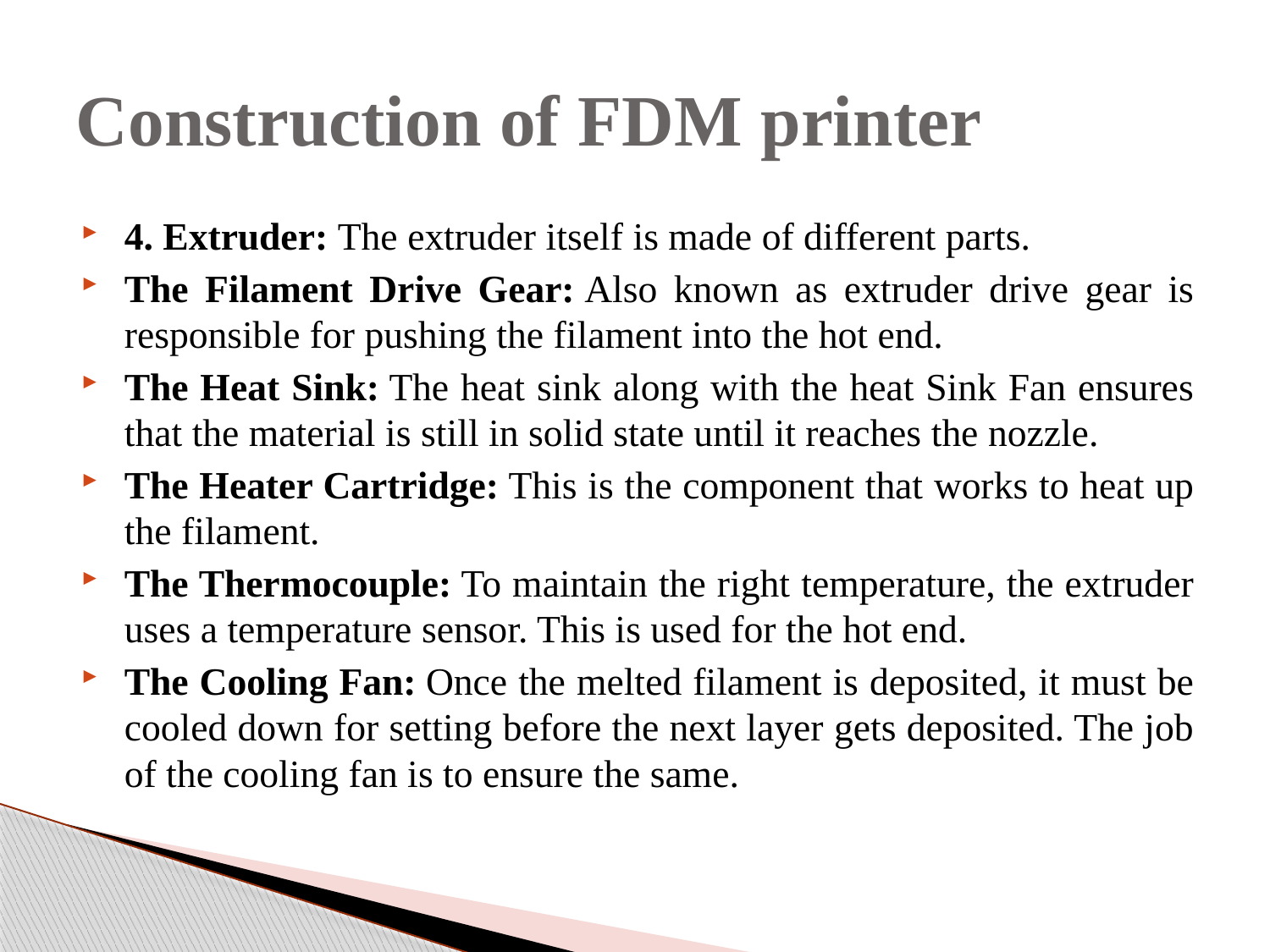

# Construction of FDM printer
4. Extruder: The extruder itself is made of different parts.
The Filament Drive Gear: Also known as extruder drive gear is responsible for pushing the filament into the hot end.
The Heat Sink: The heat sink along with the heat Sink Fan ensures that the material is still in solid state until it reaches the nozzle.
The Heater Cartridge: This is the component that works to heat up the filament.
The Thermocouple: To maintain the right temperature, the extruder uses a temperature sensor. This is used for the hot end.
The Cooling Fan: Once the melted filament is deposited, it must be cooled down for setting before the next layer gets deposited. The job of the cooling fan is to ensure the same.